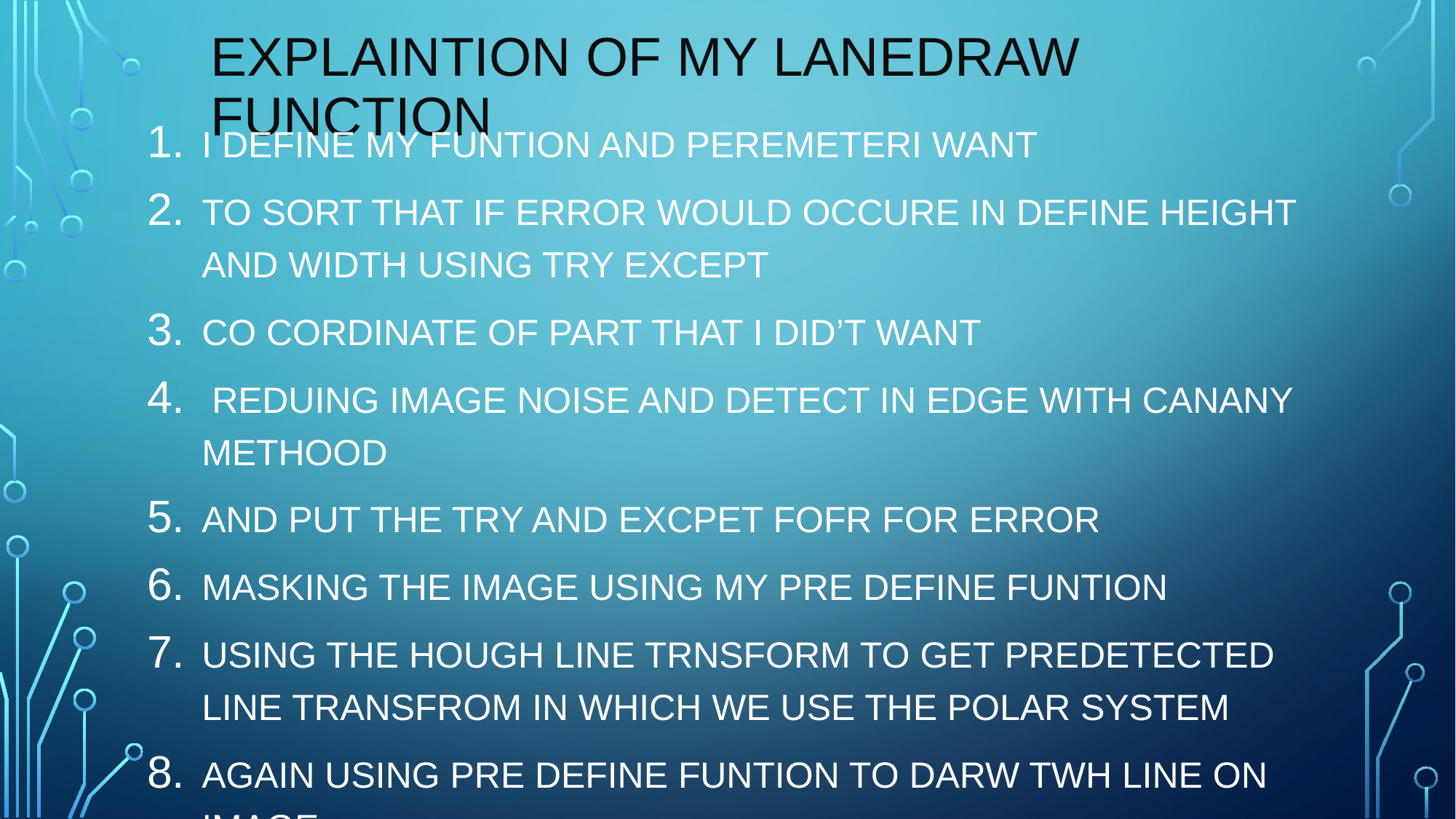

# ExplainTION OF MY LANEDRAW FUNCTION
I DEFINE MY FUNTION AND PEREMETERI WANT
TO SORT THAT IF ERROR WOULD OCCURE IN DEFINE HEIGHT AND WIDTH USING TRY EXCEPT
CO CORDINATE OF PART THAT I DID’T WANT
 REDUING IMAGE NOISE AND DETECT IN EDGE WITH CANANY METHOOD
AND PUT THE TRY AND EXCPET FOFR FOR ERROR
MASKING THE IMAGE USING MY PRE DEFINE FUNTION
USING THE HOUGH LINE TRNSFORM TO GET PREDETECTED LINE TRANSFROM IN WHICH WE USE THE POLAR SYSTEM
AGAIN USING PRE DEFINE FUNTION TO DARW TWH LINE ON IMAGE
RETURN